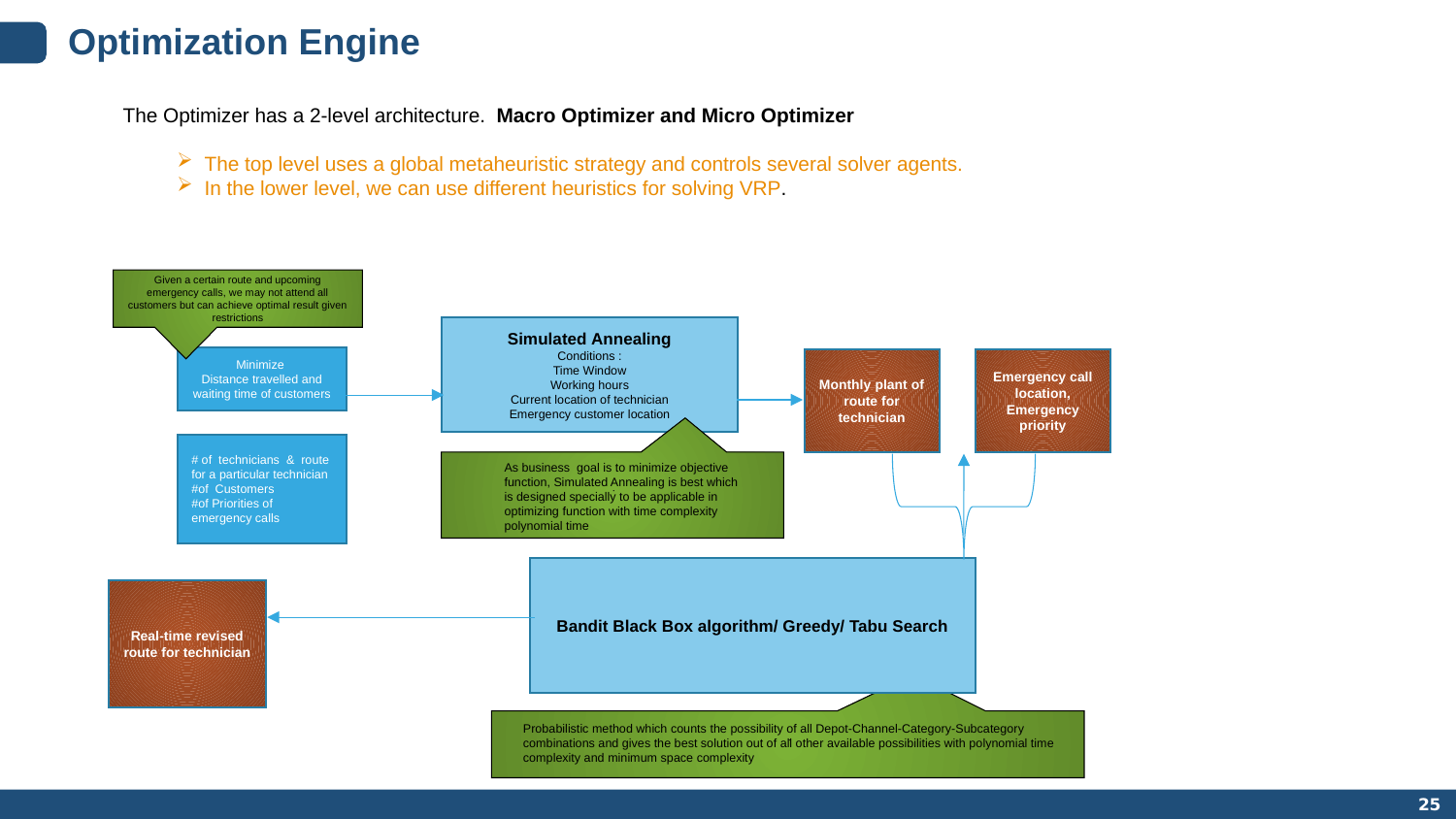

# Optimization Engine

The Optimizer has a 2-level architecture.  Macro Optimizer and Micro Optimizer

The top level uses a global metaheuristic strategy and controls several solver agents.
In the lower level, we can use different heuristics for solving VRP.
Given a certain route and upcoming emergency calls, we may not attend all customers but can achieve optimal result given restrictions
Simulated Annealing
Conditions :
Time Window
Working hours
Current location of technician
Emergency customer location
Minimize
Distance travelled and waiting time of customers
Emergency call location,
Emergency priority
Monthly plant of route for technician
# of  technicians  &  route for a particular technician
#of  Customers
#of Priorities of emergency calls

.
As business  goal is to minimize objective function, Simulated Annealing is best which is designed specially to be applicable in optimizing function with time complexity polynomial time

Bandit Black Box algorithm/ Greedy/ Tabu Search

Real-time revised route for technician
.
Probabilistic method which counts the possibility of all Depot-Channel-Category-Subcategory combinations and gives the best solution out of all other available possibilities with polynomial time complexity and minimum space complexity